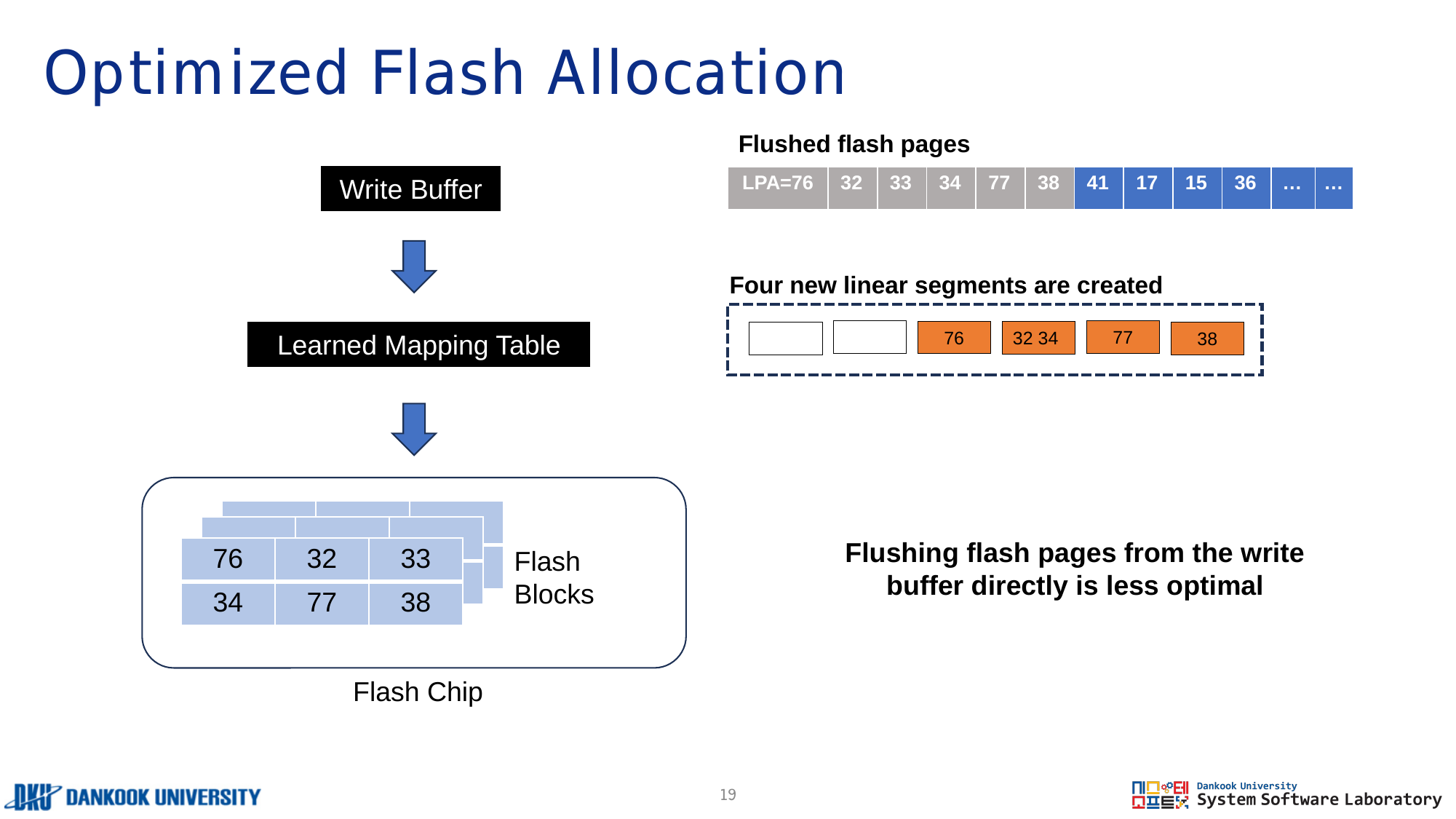

# Optimized Flash Allocation
Flushed flash pages
| LPA=76 | 32 | 33 | 34 | 77 | 38 | 41 | 17 | 15 | 36 | … | … |
| --- | --- | --- | --- | --- | --- | --- | --- | --- | --- | --- | --- |
Write Buffer

Four new linear segments are created

77
76
32 34

38
Learned Mapping Table

|  |  |  |
| --- | --- | --- |
|  |  |  |
|  |  |  |
| --- | --- | --- |
|  |  |  |
Flushing flash pages from the write buffer directly is less optimal
| 76 | 32 | 33 |
| --- | --- | --- |
| 34 | 77 | 38 |
Flash Blocks
Flash Chip
19